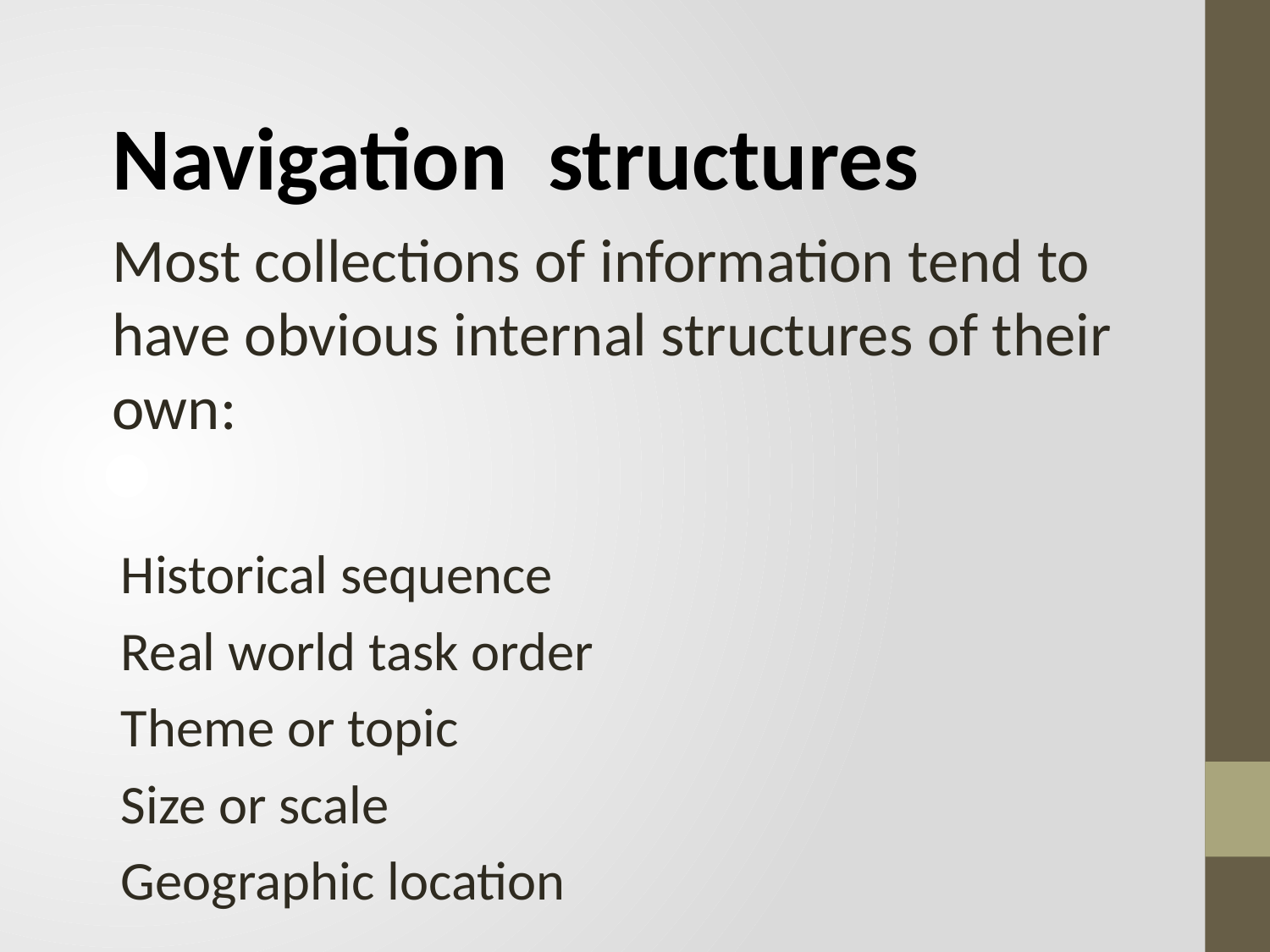

Navigation  structures
	Most collections of information tend to have obvious internal structures of their own:

Historical sequence
Real world task order
Theme or topic
Size or scale
Geographic location